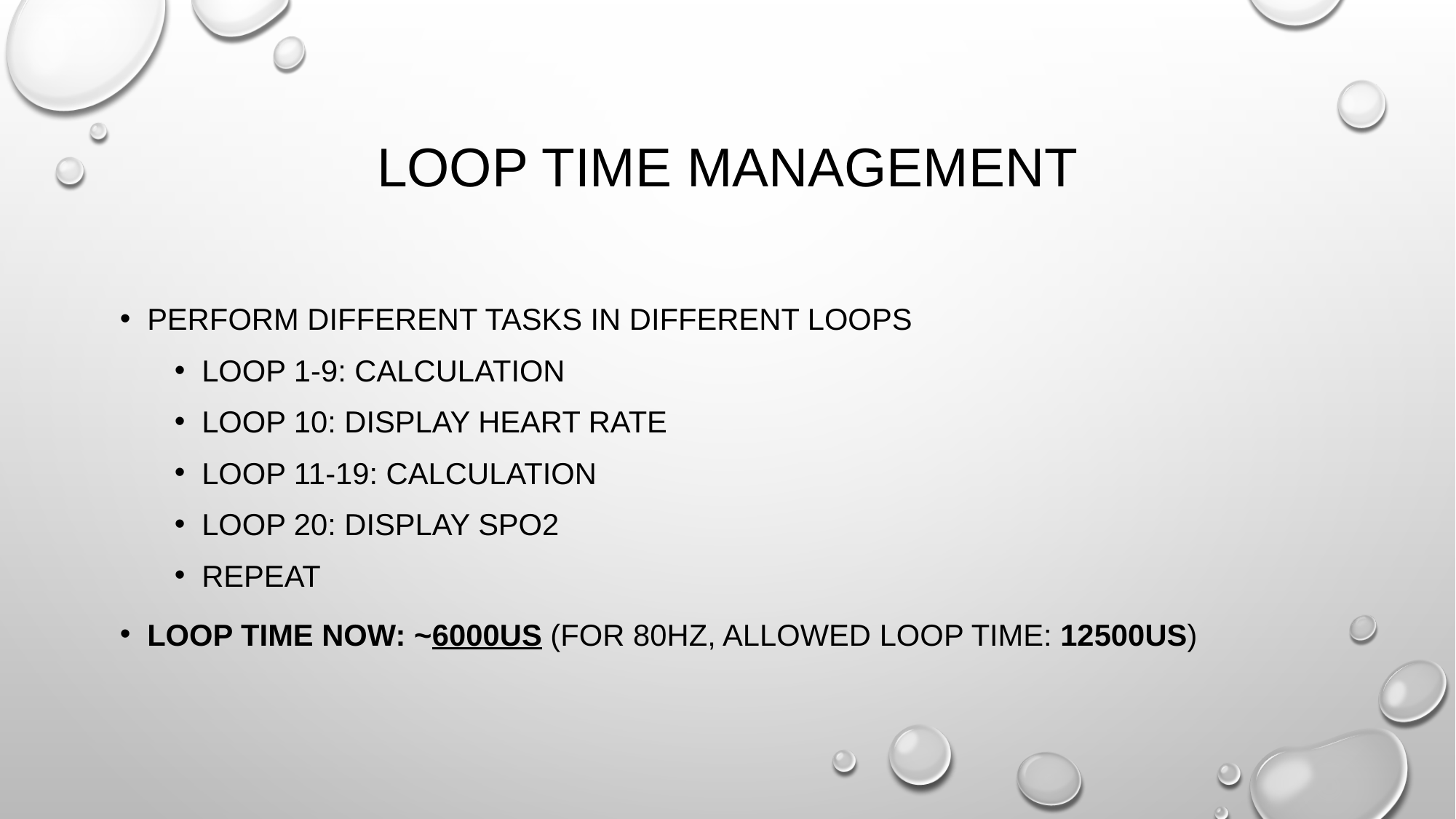

# Loop time management
Perform different tasks in different loops
Loop 1-9: Calculation
Loop 10: display heart rate
Loop 11-19: Calculation
Loop 20: display SpO2
Repeat
Loop time now: ~6000us (For 80Hz, allowed loop time: 12500us)